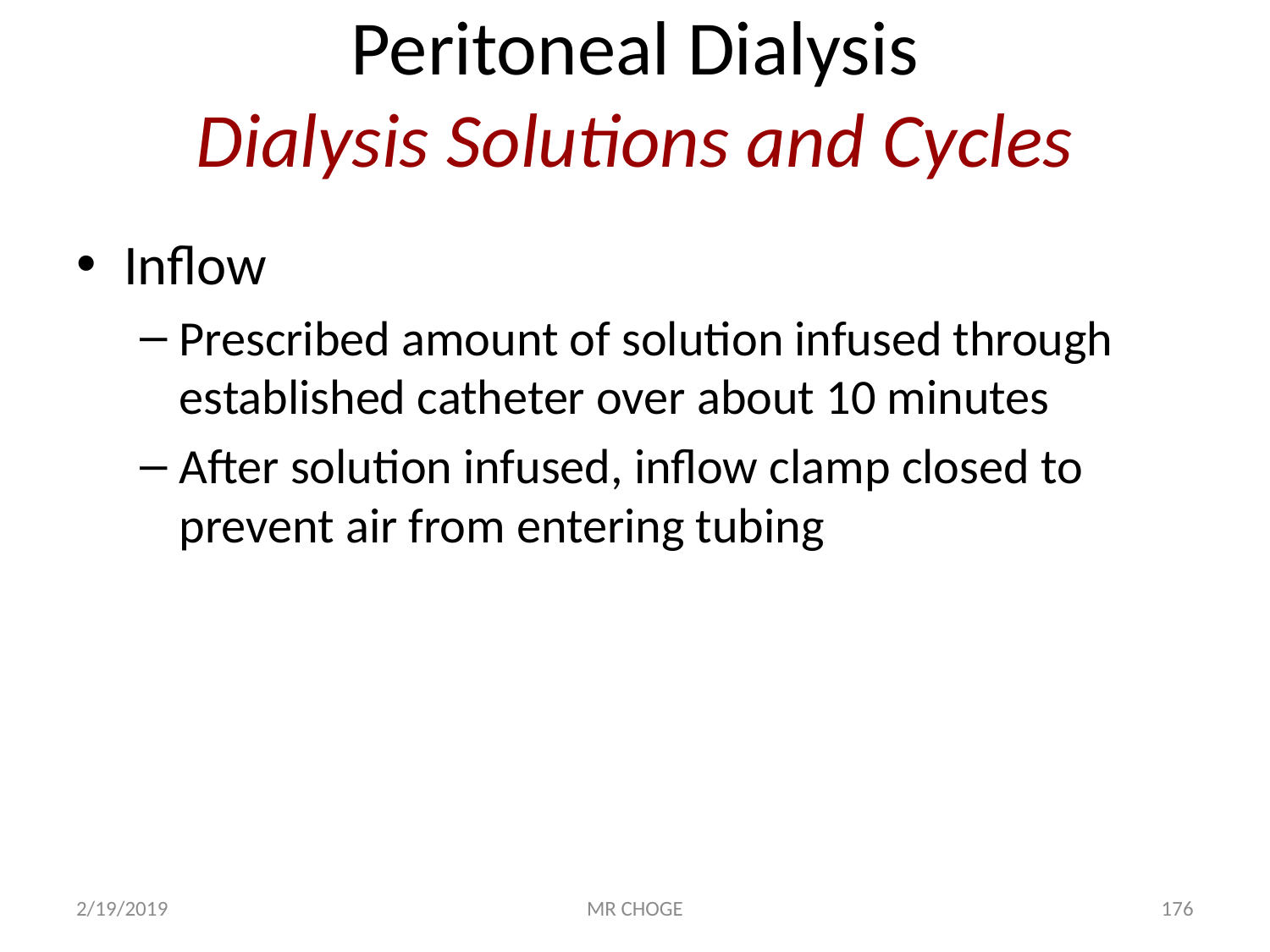

# Peritoneal Dialysis Dialysis Solutions and Cycles
Inflow
Prescribed amount of solution infused through established catheter over about 10 minutes
After solution infused, inflow clamp closed to prevent air from entering tubing
2/19/2019
MR CHOGE
176